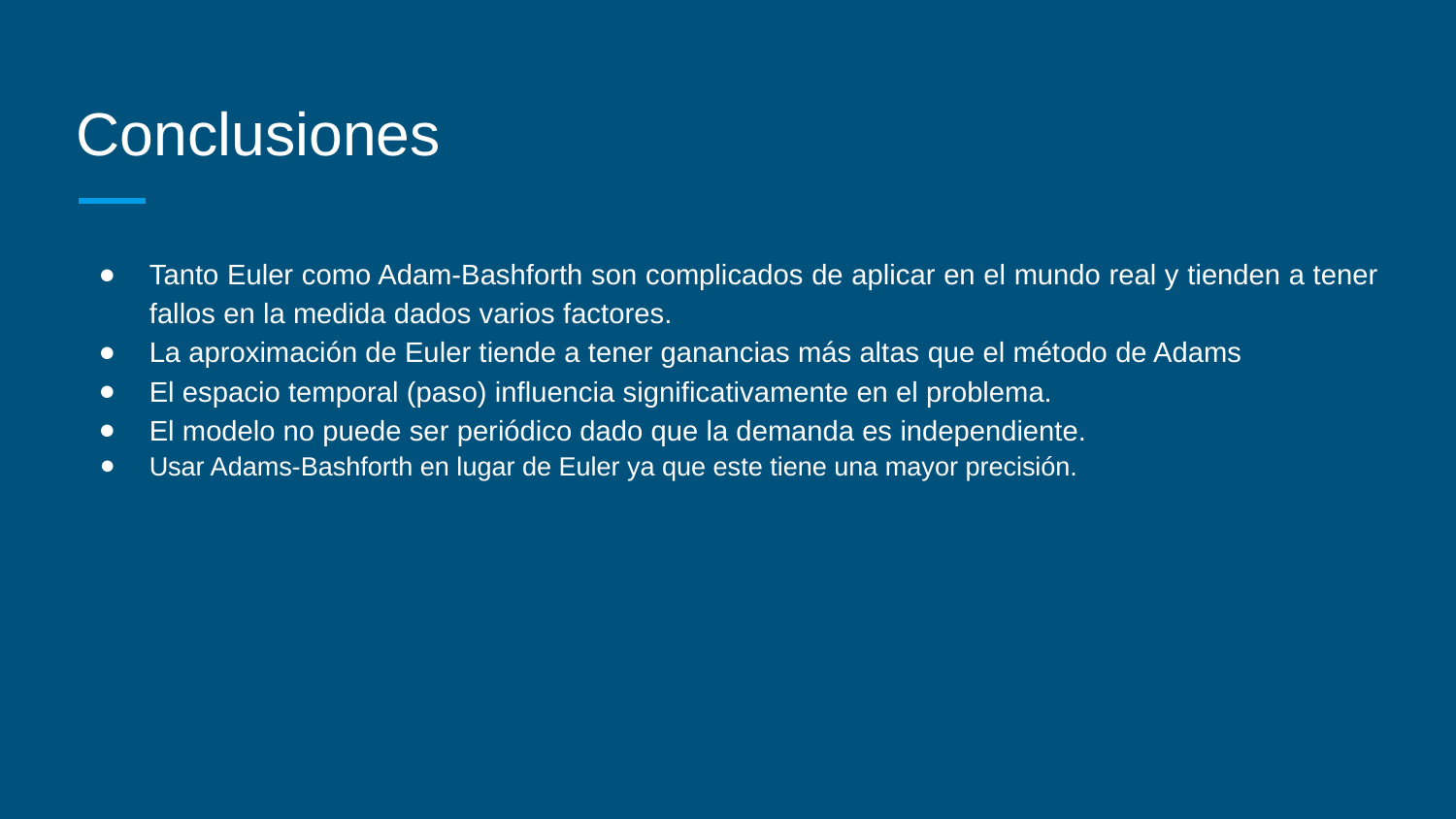

# Conclusiones
Tanto Euler como Adam-Bashforth son complicados de aplicar en el mundo real y tienden a tener fallos en la medida dados varios factores.
La aproximación de Euler tiende a tener ganancias más altas que el método de Adams
El espacio temporal (paso) influencia significativamente en el problema.
El modelo no puede ser periódico dado que la demanda es independiente.
Usar Adams-Bashforth en lugar de Euler ya que este tiene una mayor precisión.